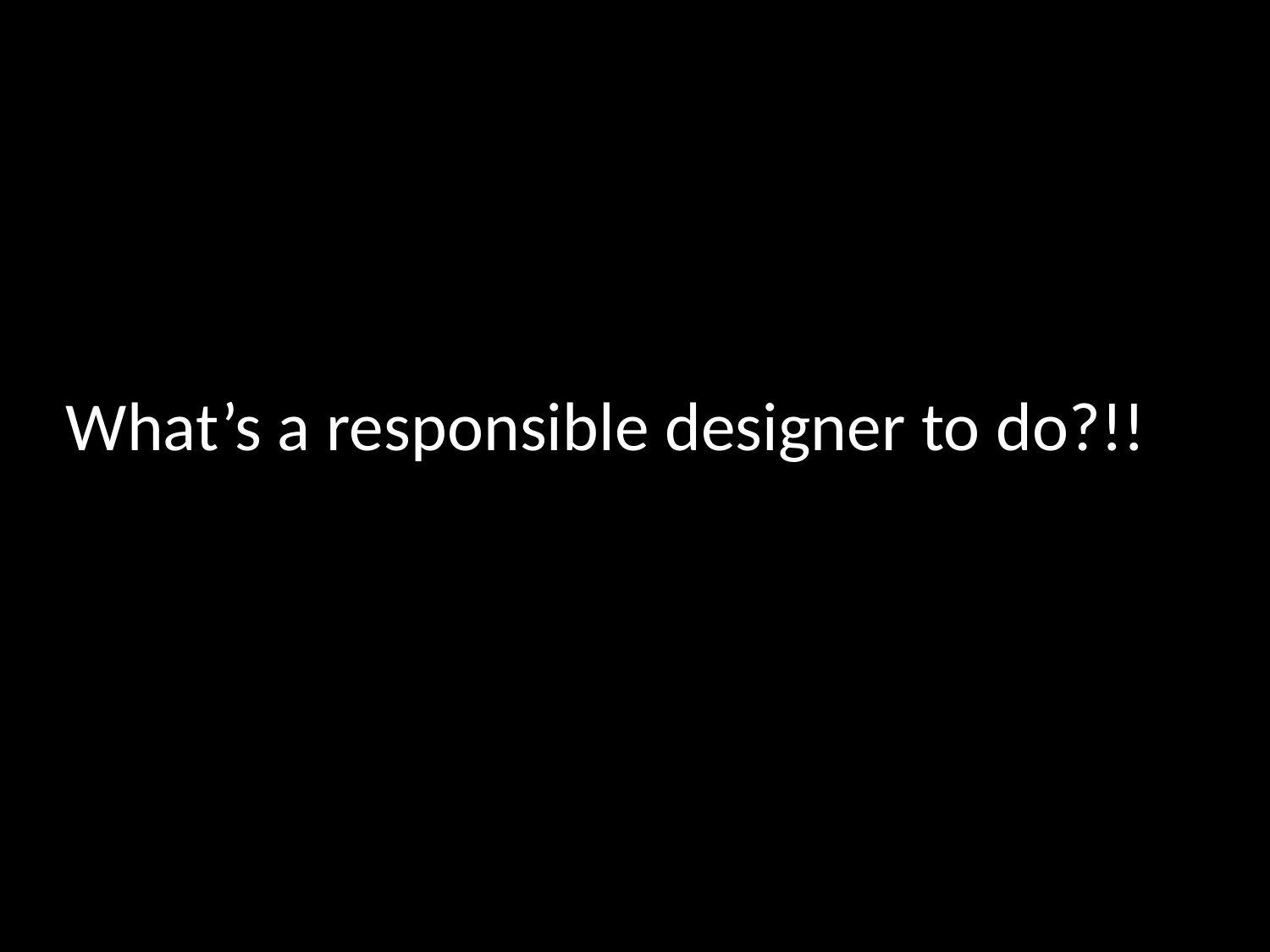

# What’s a responsible designer to do?!!